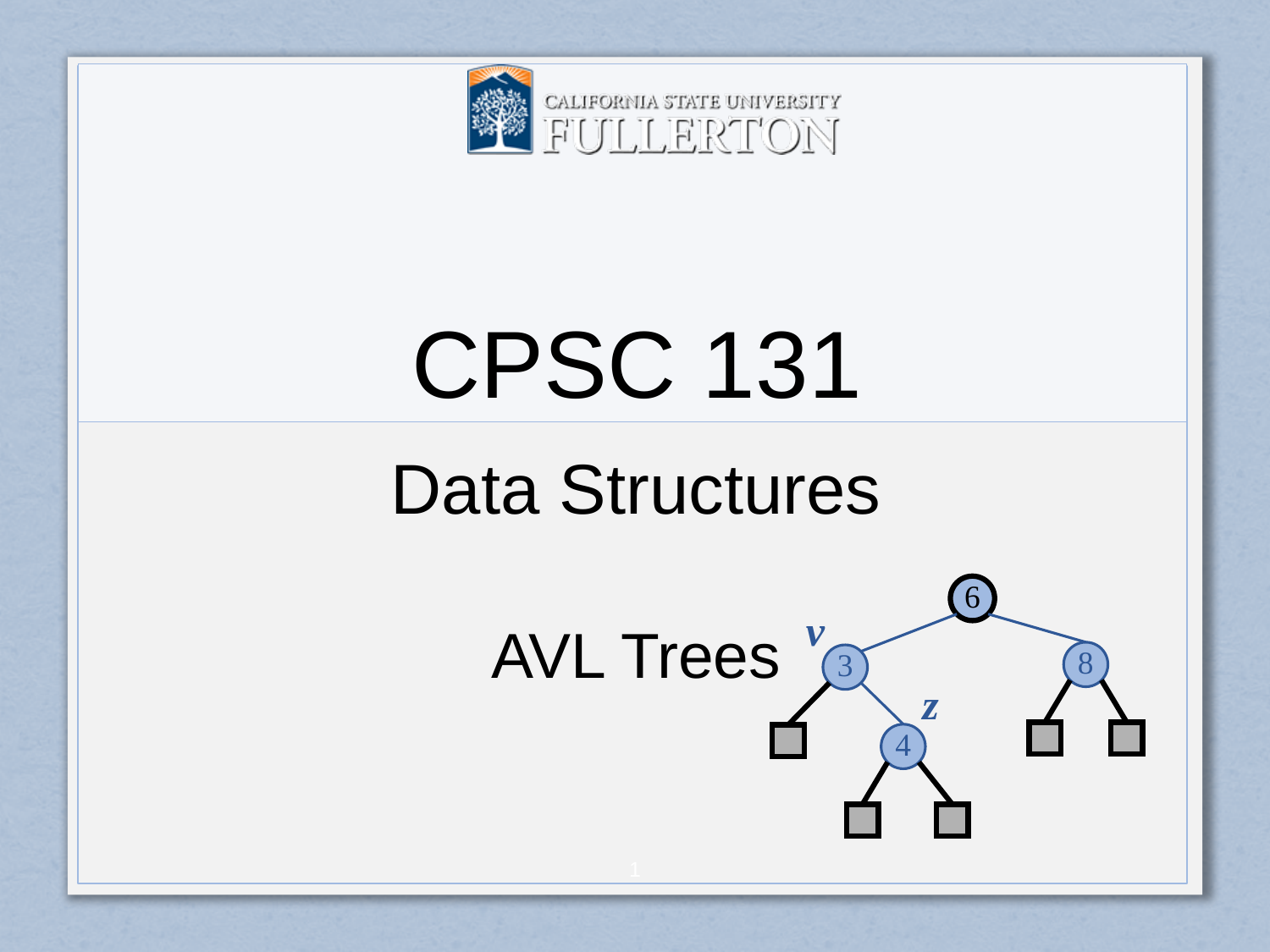

# CPSC 131
Data Structures

AVL Trees

6
v
8
3
z

4

1